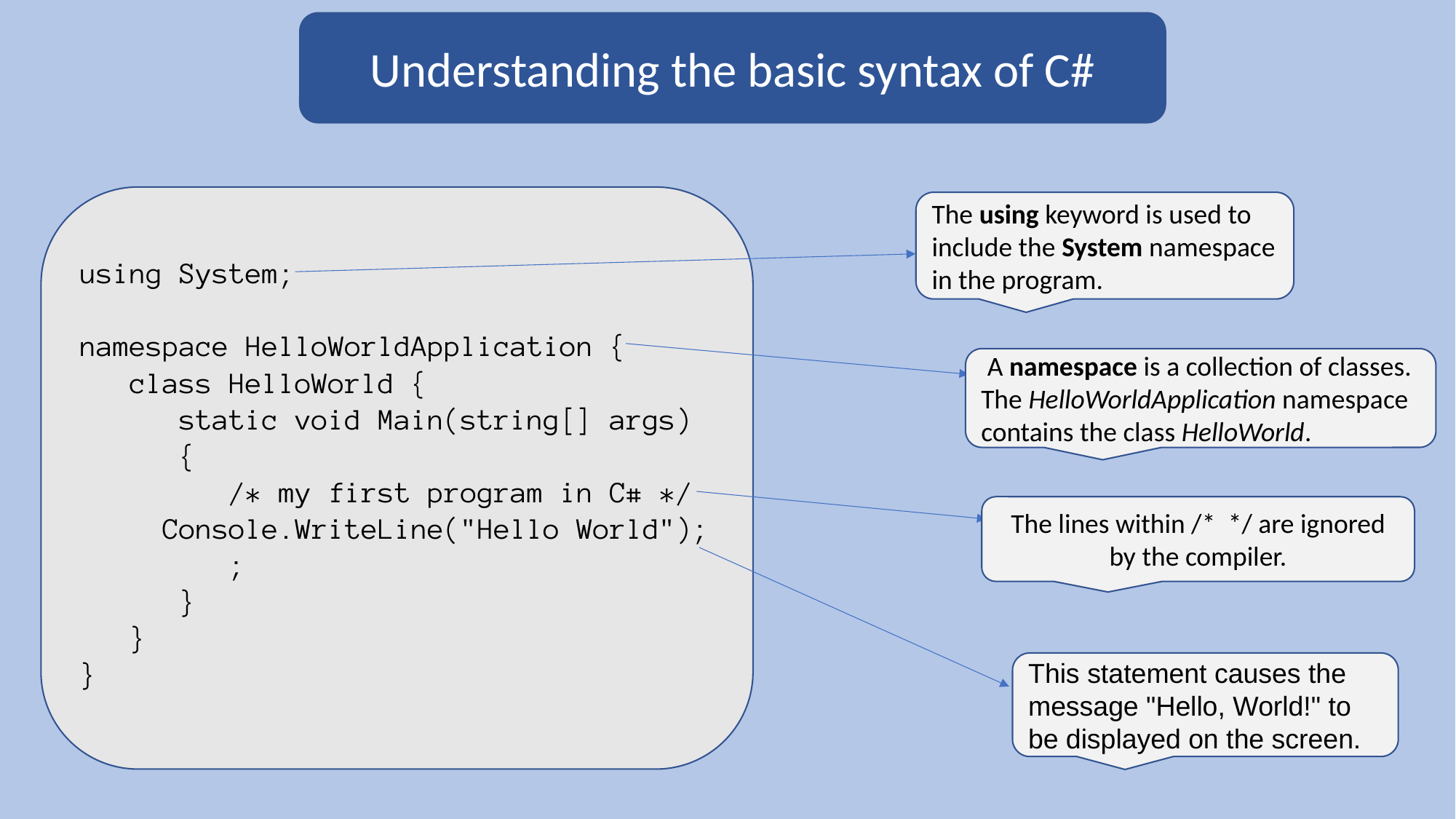

Understanding the basic syntax of C#

using System;

namespace HelloWorldApplication {
   class HelloWorld {
      static void Main(string[] args)        {
         /* my first program in C# */
     Console.WriteLine("Hello World");
         ;
      }
   }
}
The using keyword is used to include the System namespace in the program.
 A namespace is a collection of classes. The HelloWorldApplication namespace contains the class HelloWorld.
The lines within /*  */ are ignored by the compiler.
This statement causes the message "Hello, World!" to be displayed on the screen.